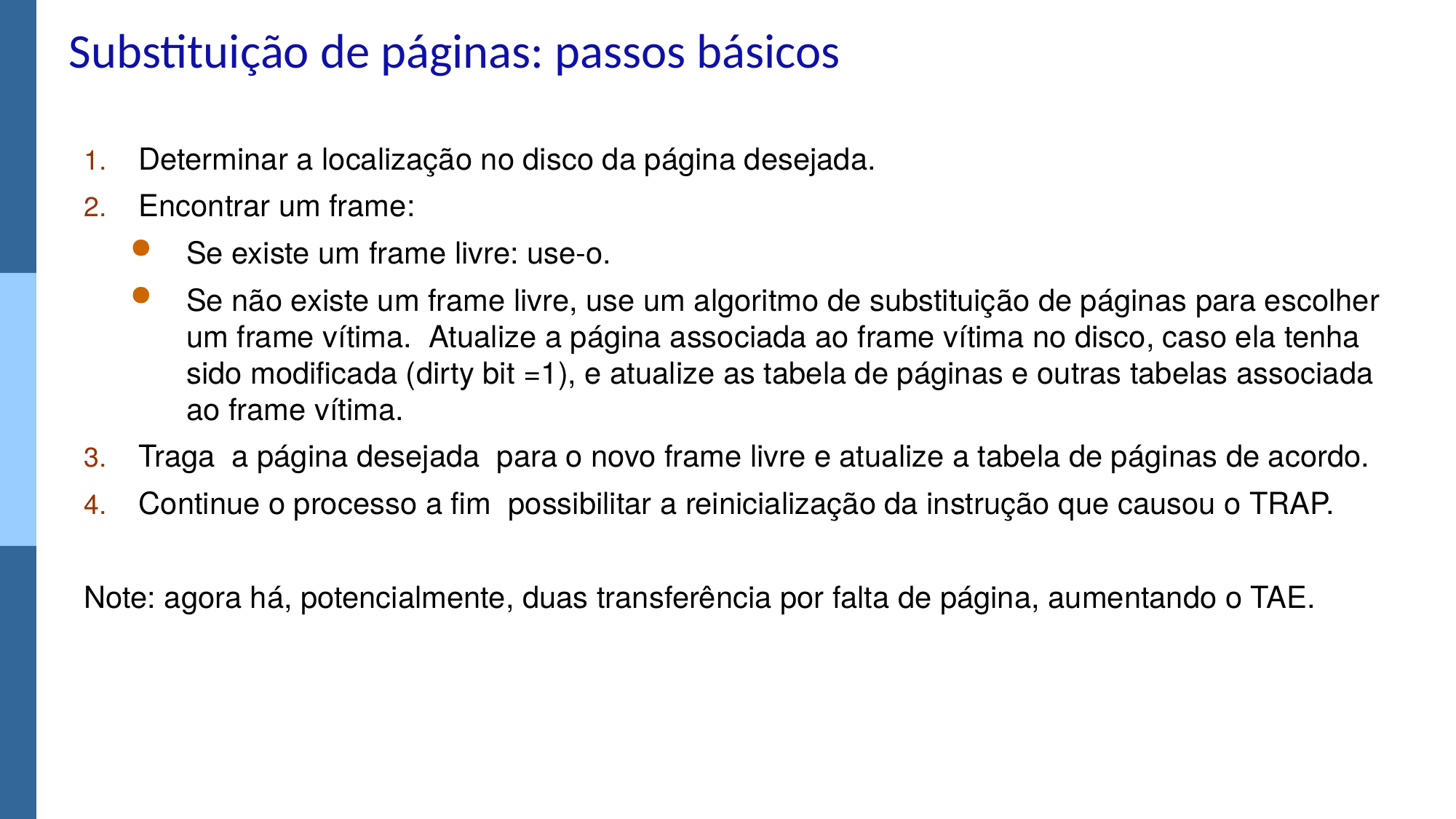

# Substituição de páginas: passos básicos
Determinar a localização no disco da página desejada.
Encontrar um frame:
Se existe um frame livre: use-o.
Se não existe um frame livre, use um algoritmo de substituição de páginas para escolher um frame vítima.  Atualize a página associada ao frame vítima no disco, caso ela tenha sido modificada (dirty bit =1), e atualize as tabela de páginas e outras tabelas associada ao frame vítima.
Traga  a página desejada  para o novo frame livre e atualize a tabela de páginas de acordo.
Continue o processo a fim  possibilitar a reinicialização da instrução que causou o TRAP.

Note: agora há, potencialmente, duas transferência por falta de página, aumentando o TAE.